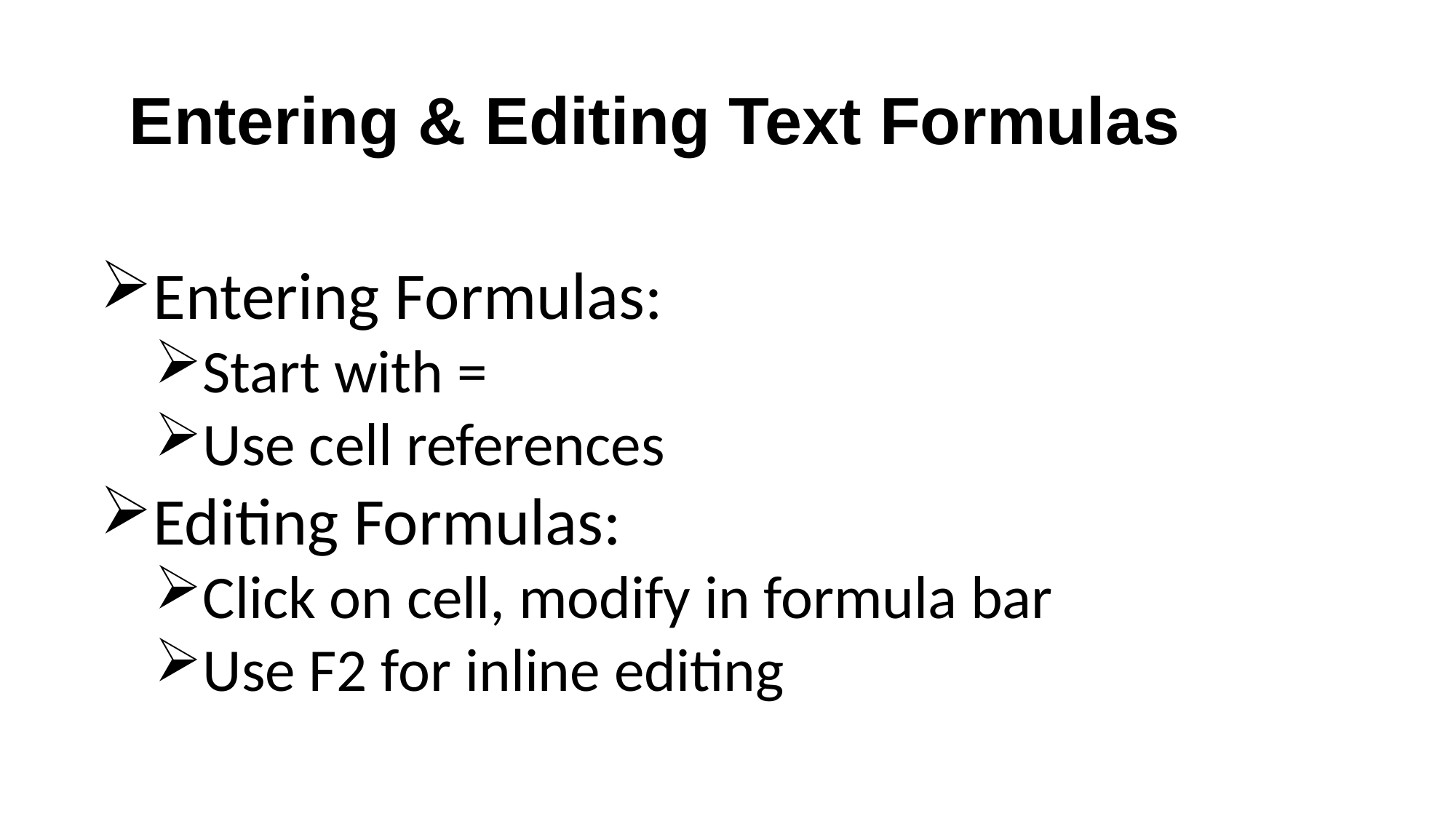

# Entering & Editing Text Formulas

Entering Formulas:
Start with =
Use cell references
Editing Formulas:
Click on cell, modify in formula bar
Use F2 for inline editing